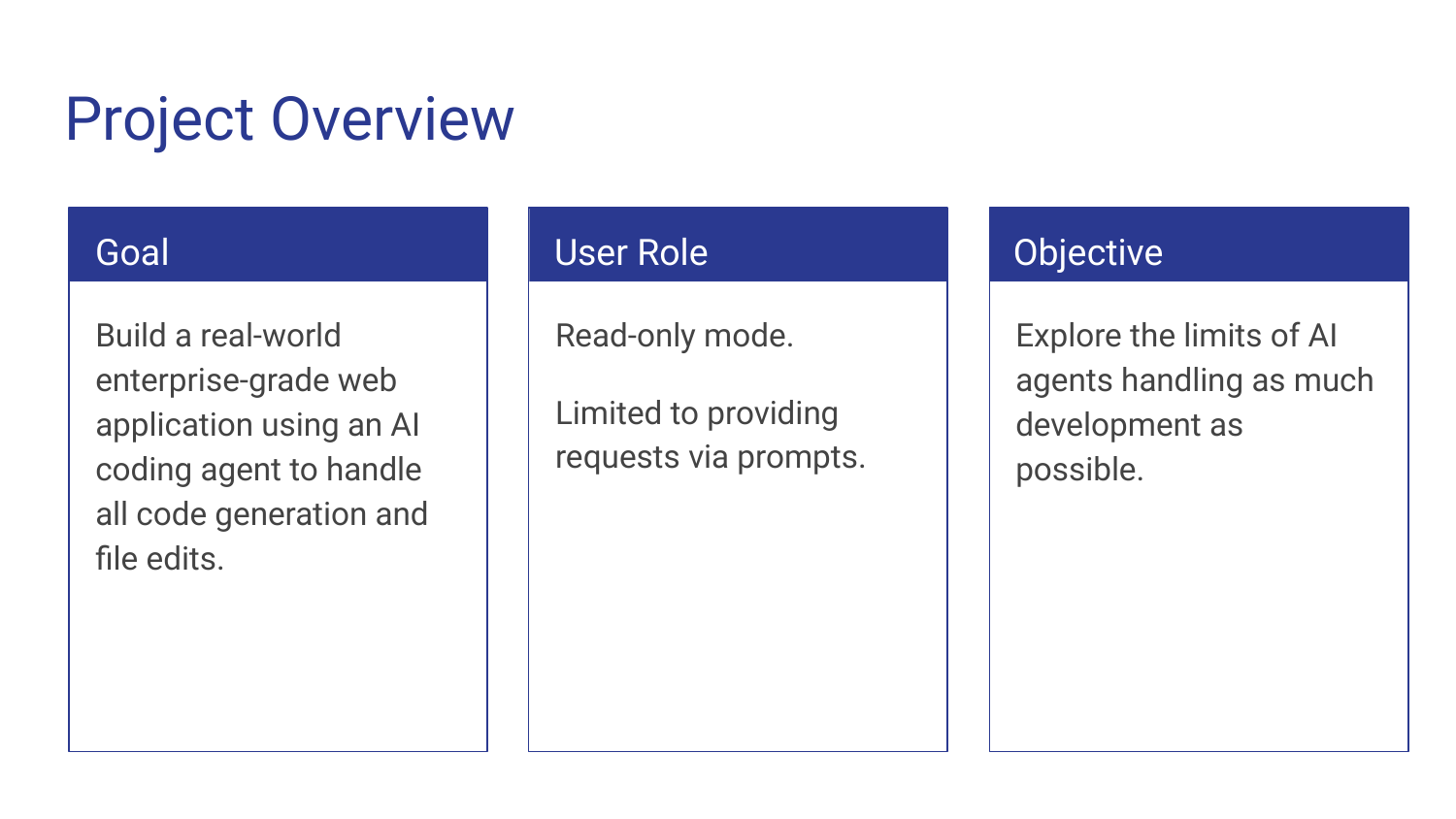

# Project Overview

Goal

User Role

Objective
Build a real-world enterprise-grade web application using an AI coding agent to handle all code generation and file edits.
Read-only mode.
Limited to providing requests via prompts.

Explore the limits of AI agents handling as much development as possible.